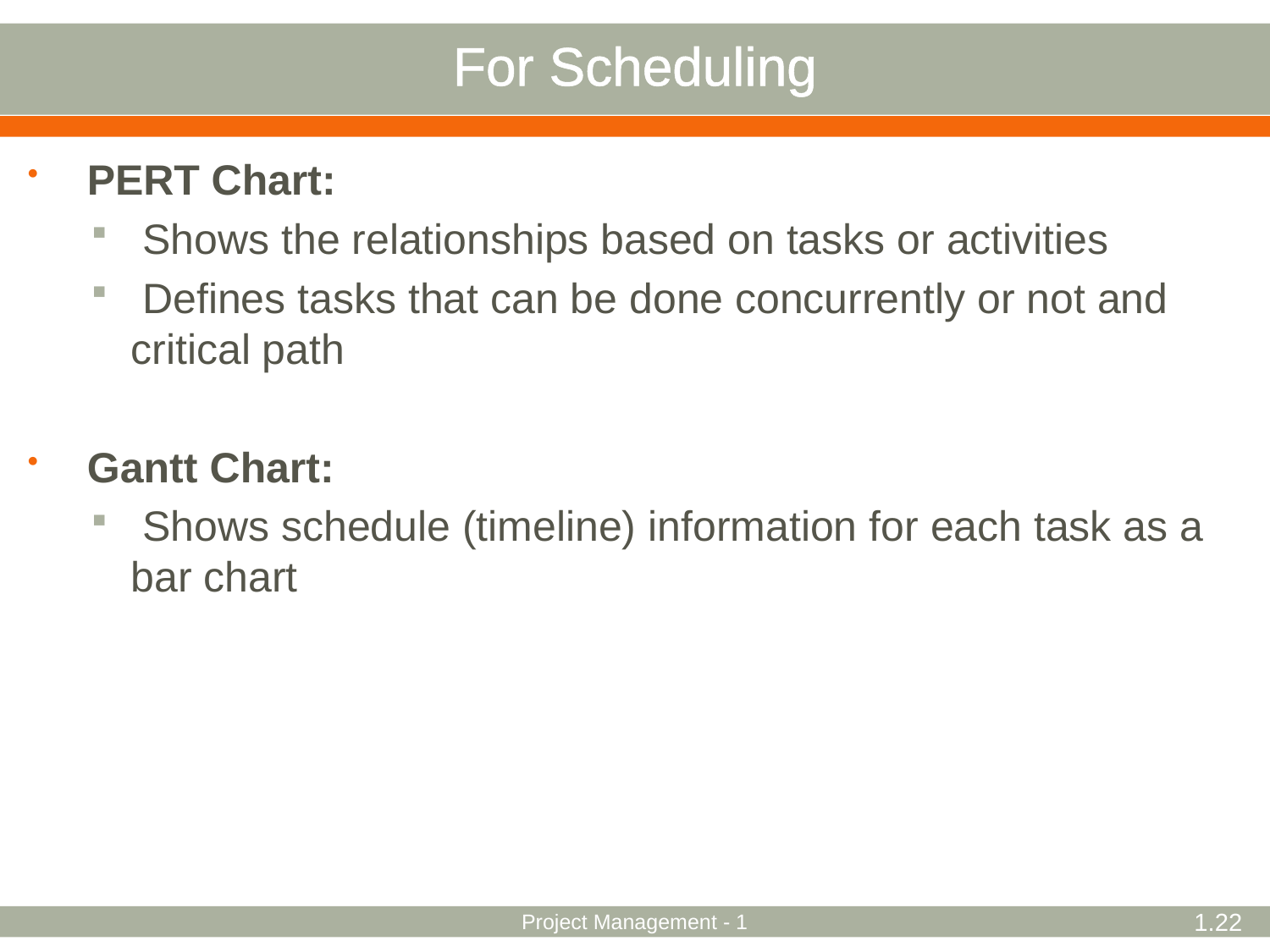

# For Scheduling
 PERT Chart:
 Shows the relationships based on tasks or activities
 Defines tasks that can be done concurrently or not and critical path

 Gantt Chart:
 Shows schedule (timeline) information for each task as a bar chart

Project Management - 1
1.22